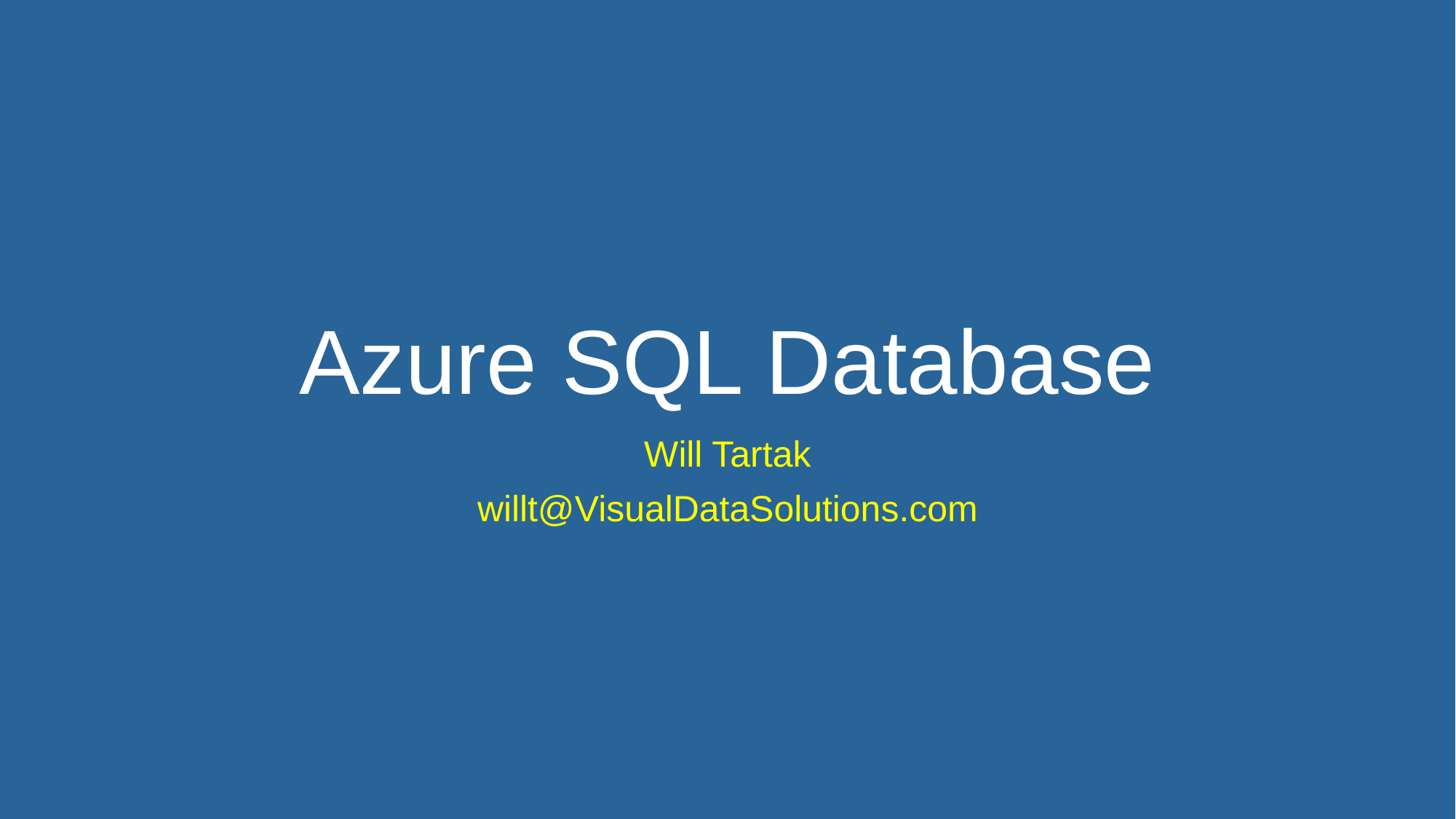

# Azure SQL Database
Will Tartak
willt@VisualDataSolutions.com